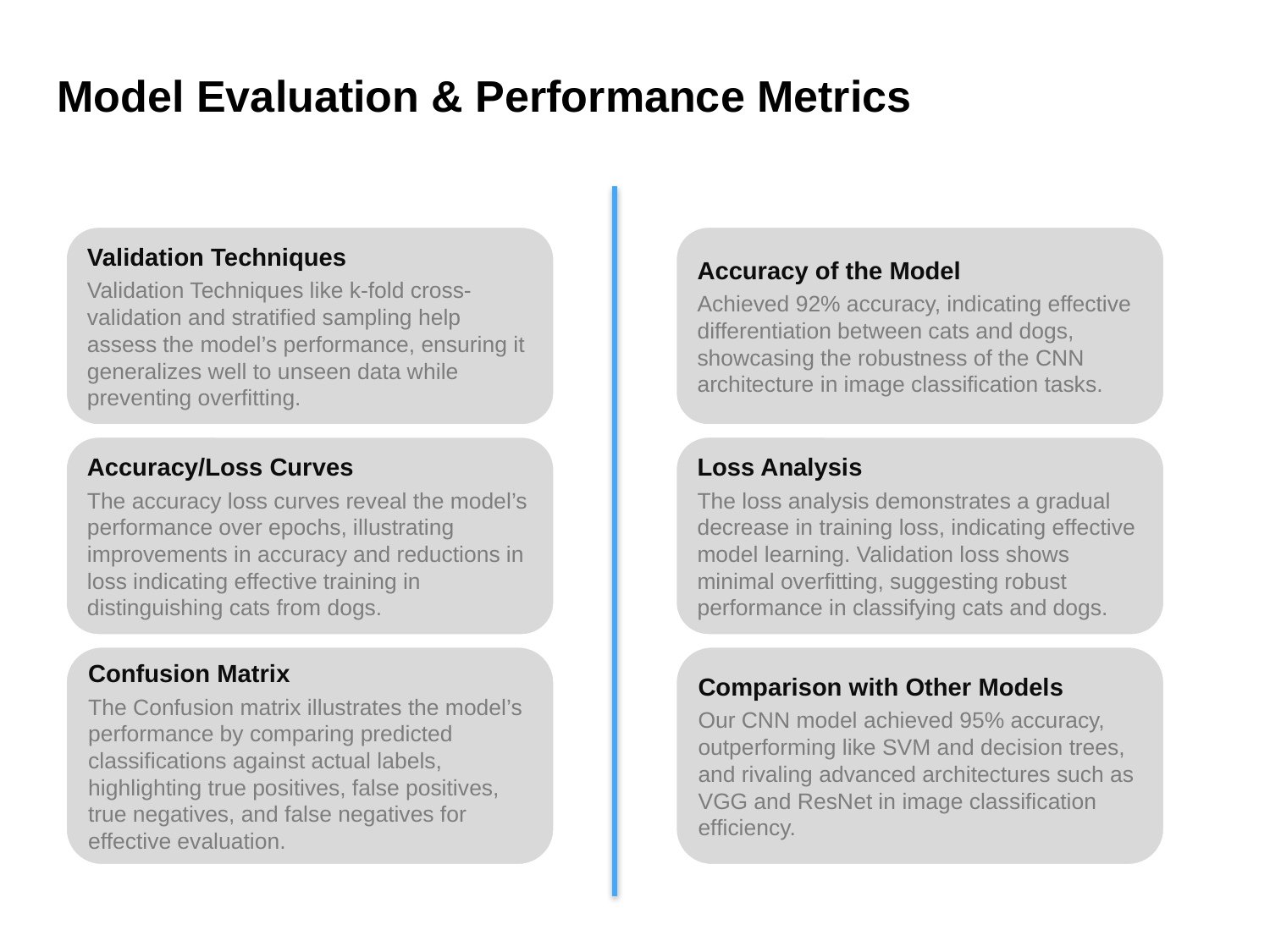

Model Evaluation & Performance Metrics
Validation Techniques
Validation Techniques like k-fold cross-validation and stratified sampling help assess the model’s performance, ensuring it generalizes well to unseen data while preventing overfitting.
Accuracy of the Model
Achieved 92% accuracy, indicating effective differentiation between cats and dogs, showcasing the robustness of the CNN architecture in image classification tasks.
Accuracy/Loss Curves
The accuracy loss curves reveal the model’s performance over epochs, illustrating improvements in accuracy and reductions in loss indicating effective training in distinguishing cats from dogs.
Loss Analysis
The loss analysis demonstrates a gradual decrease in training loss, indicating effective model learning. Validation loss shows minimal overfitting, suggesting robust performance in classifying cats and dogs.
Confusion Matrix
The Confusion matrix illustrates the model’s performance by comparing predicted classifications against actual labels, highlighting true positives, false positives, true negatives, and false negatives for effective evaluation.
Comparison with Other Models
Our CNN model achieved 95% accuracy, outperforming like SVM and decision trees, and rivaling advanced architectures such as VGG and ResNet in image classification efficiency.